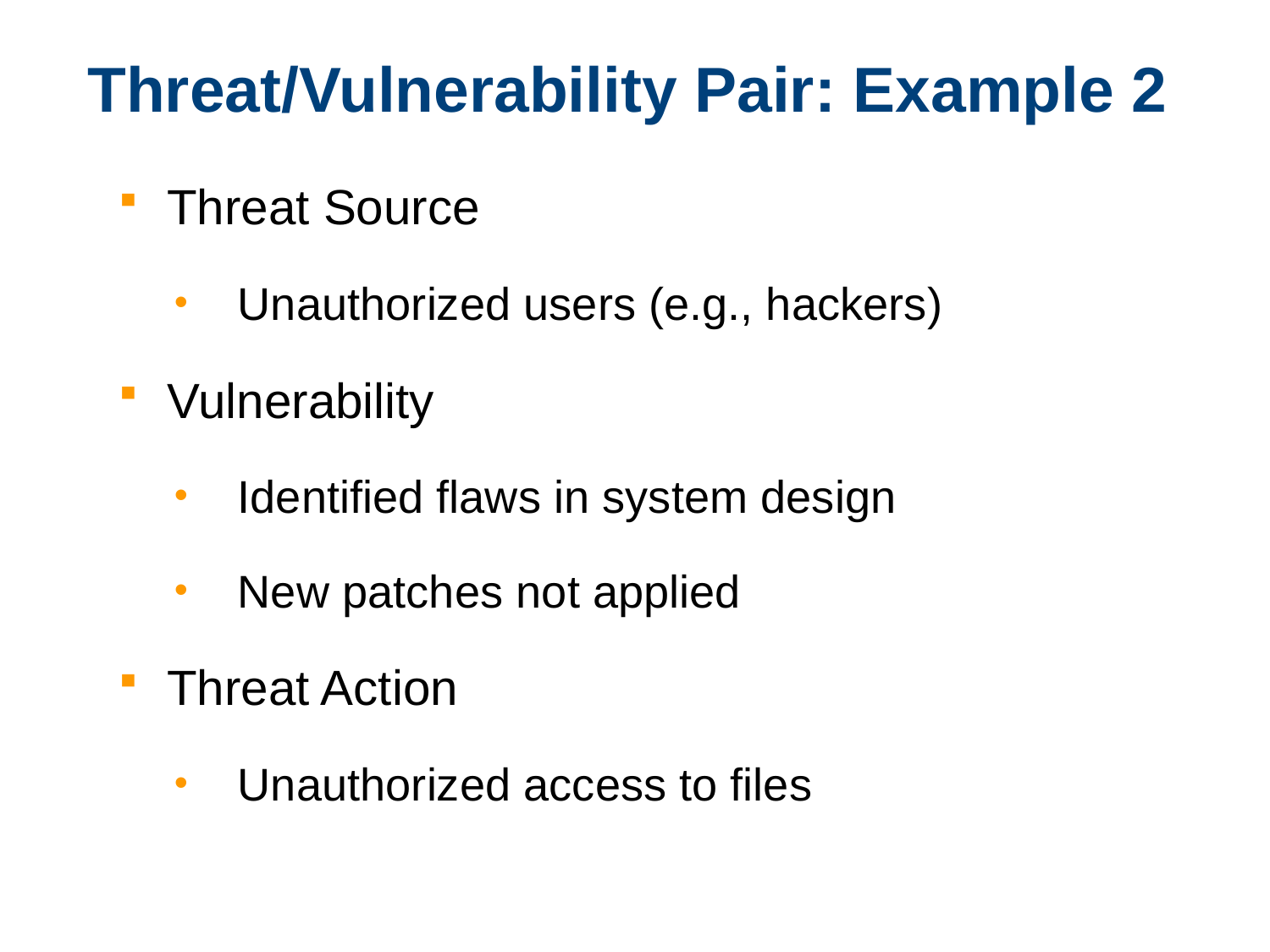

# Threat/Vulnerability Pair: Example 2
Threat Source
Unauthorized users (e.g., hackers)
Vulnerability
Identified flaws in system design
New patches not applied
Threat Action
Unauthorized access to files